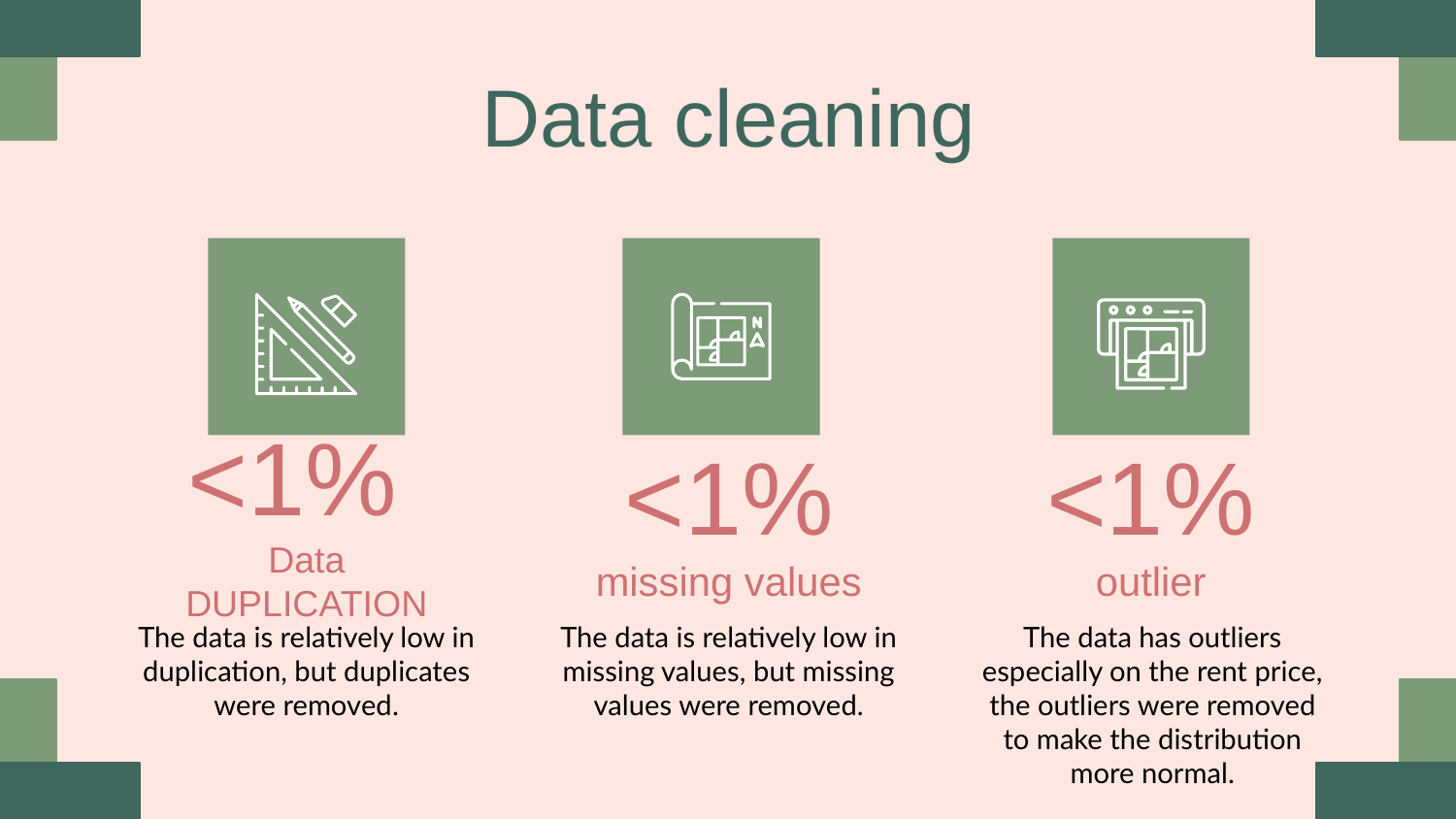

# Data cleaning

<1%
Data DUPLICATION
<1%
missing values
<1%
outlier
The data is relatively low in duplication, but duplicates were removed.
The data is relatively low in missing values, but missing values were removed.
The data has outliers especially on the rent price, the outliers were removed to make the distribution more normal.